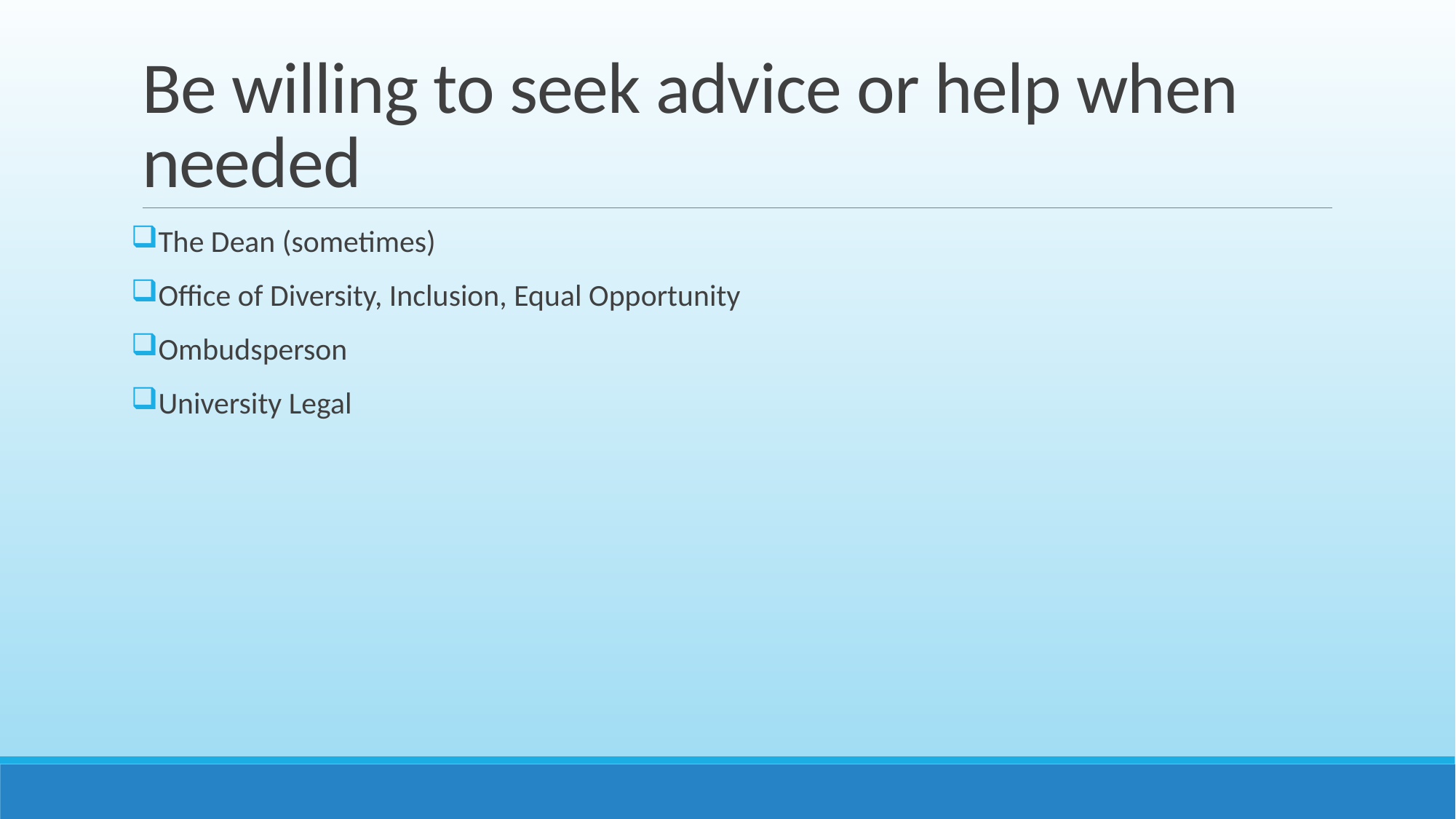

# Be willing to seek advice or help when needed
The Dean (sometimes)
Office of Diversity, Inclusion, Equal Opportunity
Ombudsperson
University Legal